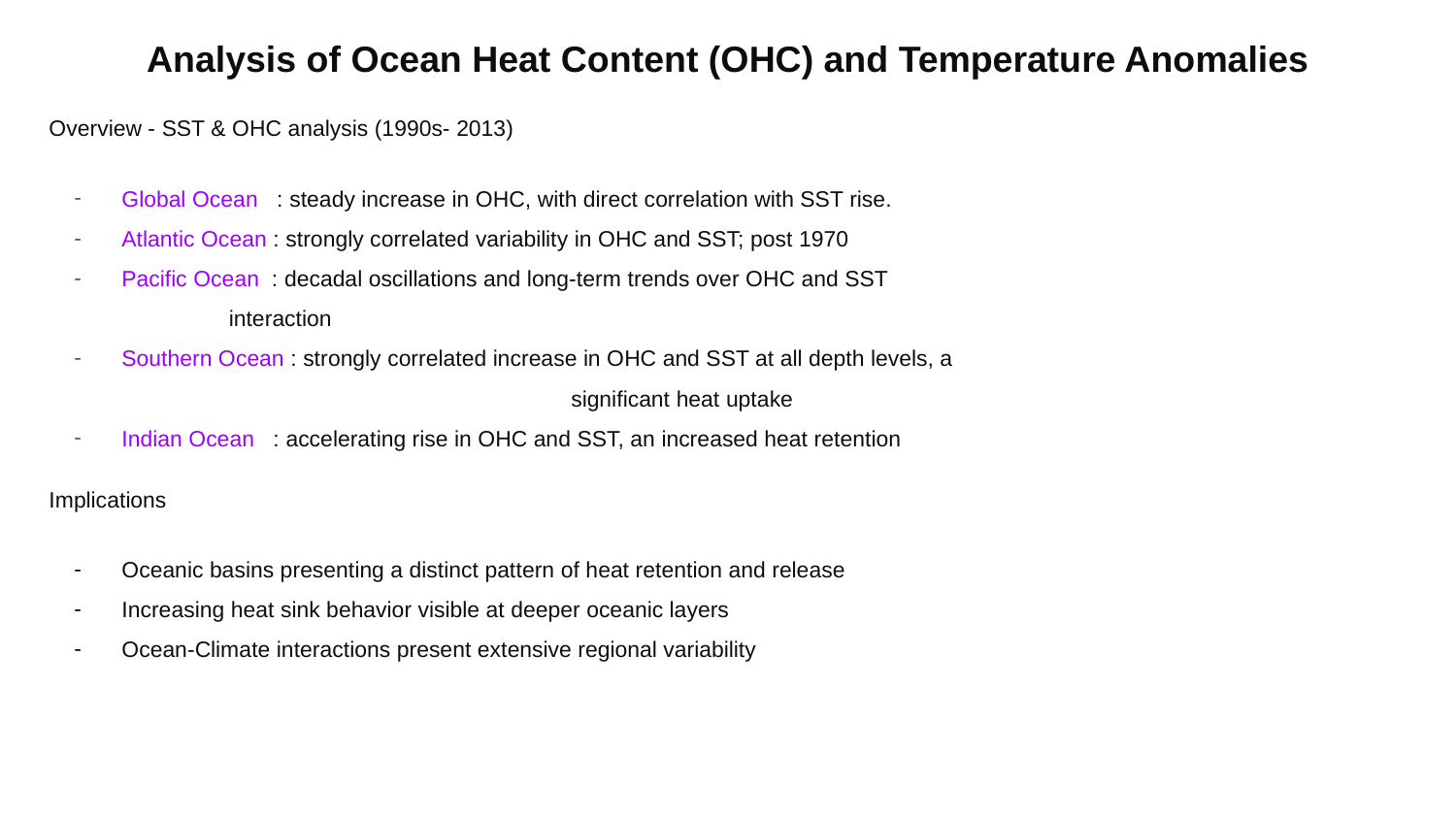

# Analysis of Ocean Heat Content (OHC) and Temperature Anomalies
Overview - SST & OHC analysis (1990s- 2013)
Global Ocean   : steady increase in OHC, with direct correlation with SST rise.
Atlantic Ocean : strongly correlated variability in OHC and SST; post 1970
Pacific Ocean  : decadal oscillations and long-term trends over OHC and SST
                 interaction
Southern Ocean : strongly correlated increase in OHC and SST at all depth levels, a
			  significant heat uptake
Indian Ocean   : accelerating rise in OHC and SST, an increased heat retention
Implications
Oceanic basins presenting a distinct pattern of heat retention and release
Increasing heat sink behavior visible at deeper oceanic layers
Ocean-Climate interactions present extensive regional variability